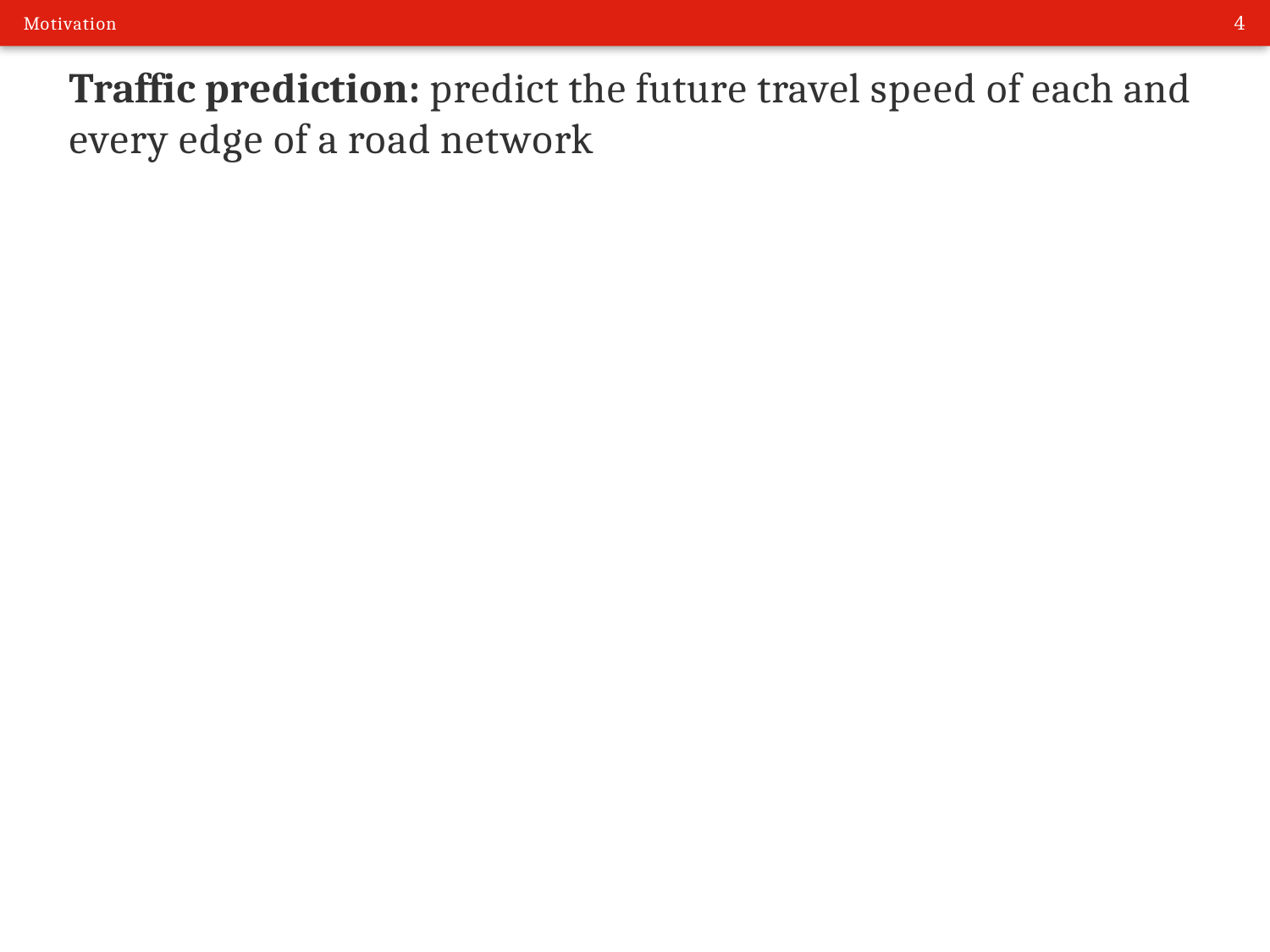

Motivation
# Traffic prediction: predict the future travel speed of each and every edge of a road network